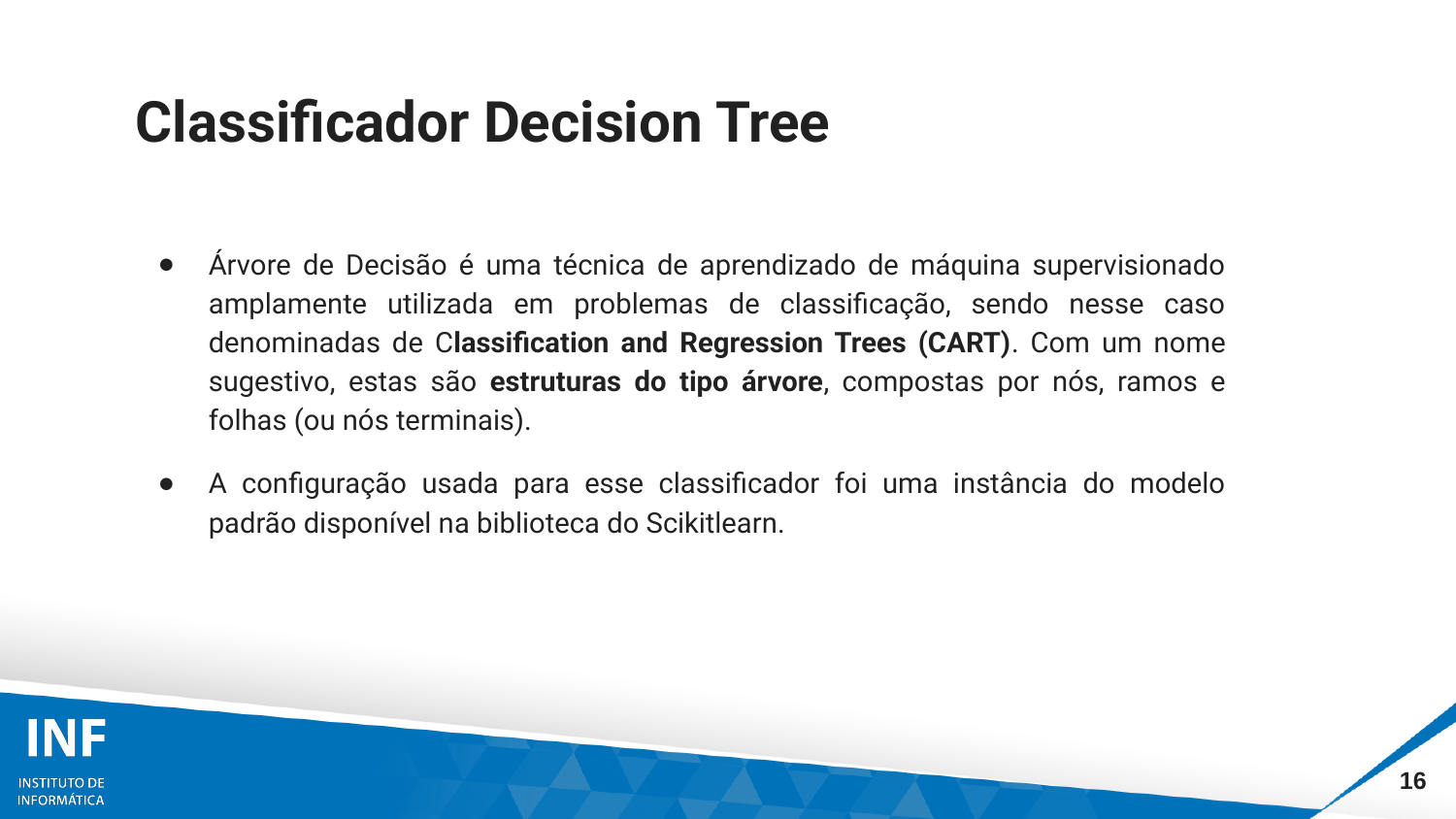

# Classificador Decision Tree
Árvore de Decisão é uma técnica de aprendizado de máquina supervisionado amplamente utilizada em problemas de classificação, sendo nesse caso denominadas de Classification and Regression Trees (CART). Com um nome sugestivo, estas são estruturas do tipo árvore, compostas por nós, ramos e folhas (ou nós terminais).
A configuração usada para esse classificador foi uma instância do modelo padrão disponível na biblioteca do Scikitlearn.
16